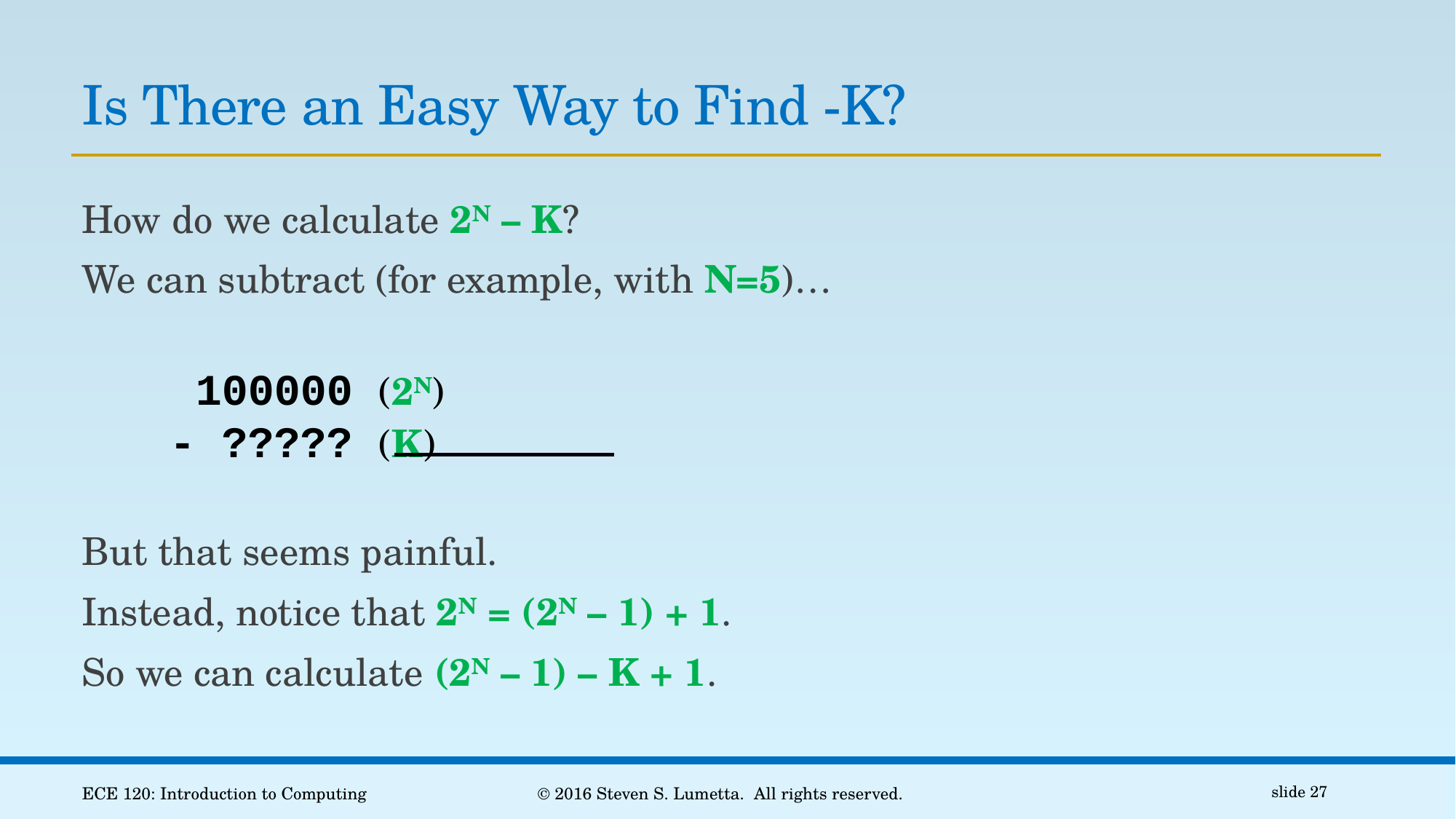

# Is There an Easy Way to Find -K?
How do we calculate 2N – K?
We can subtract (for example, with N=5)…

	 100000 (2N)
	- ????? (K)

But that seems painful.
Instead, notice that 2N = (2N – 1) + 1.
So we can calculate (2N – 1) – K + 1.
ECE 120: Introduction to Computing
© 2016 Steven S. Lumetta.  All rights reserved.
slide 27